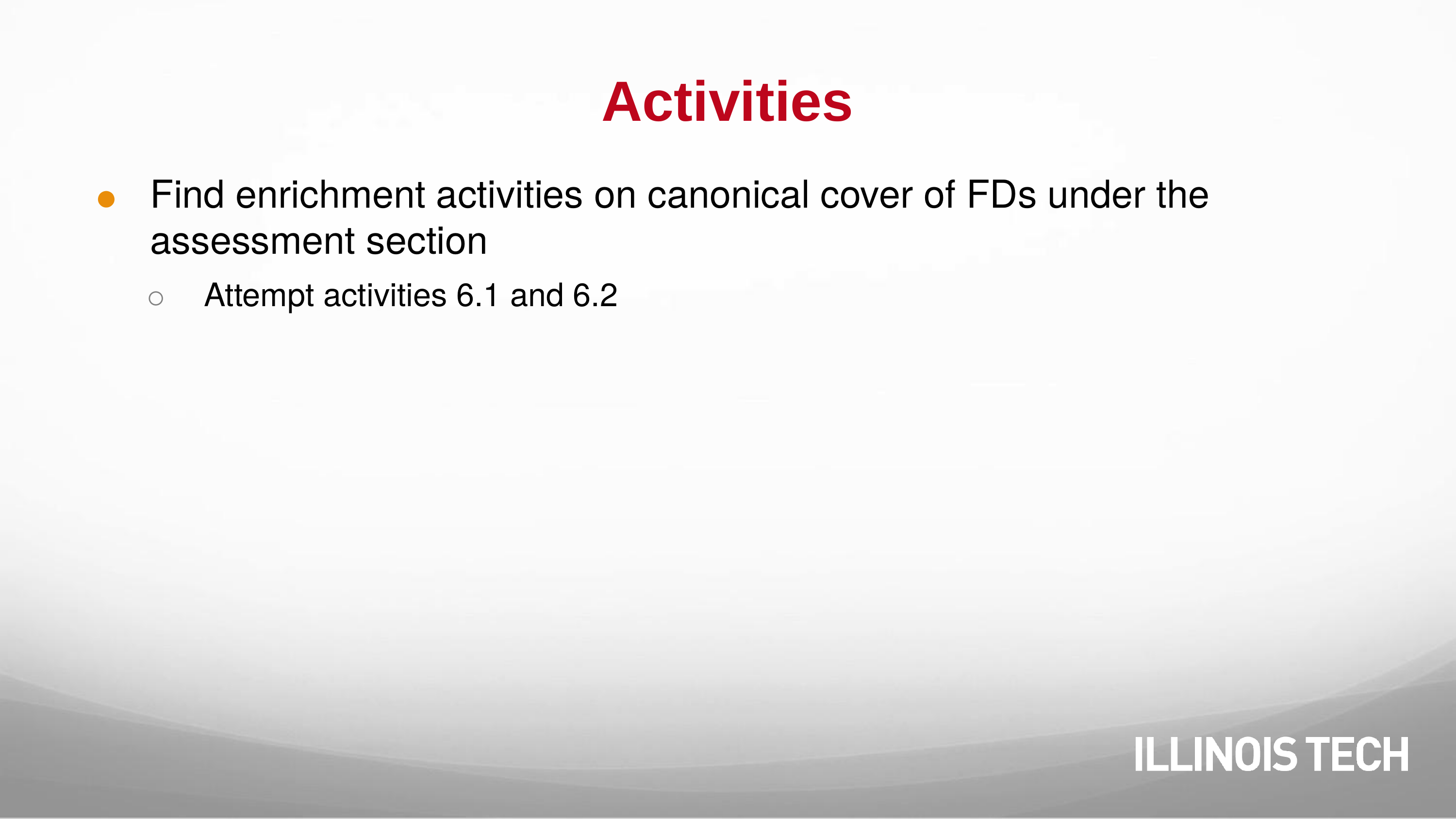

# Activities
Find enrichment activities on canonical cover of FDs under the assessment section
Attempt activities 6.1 and 6.2